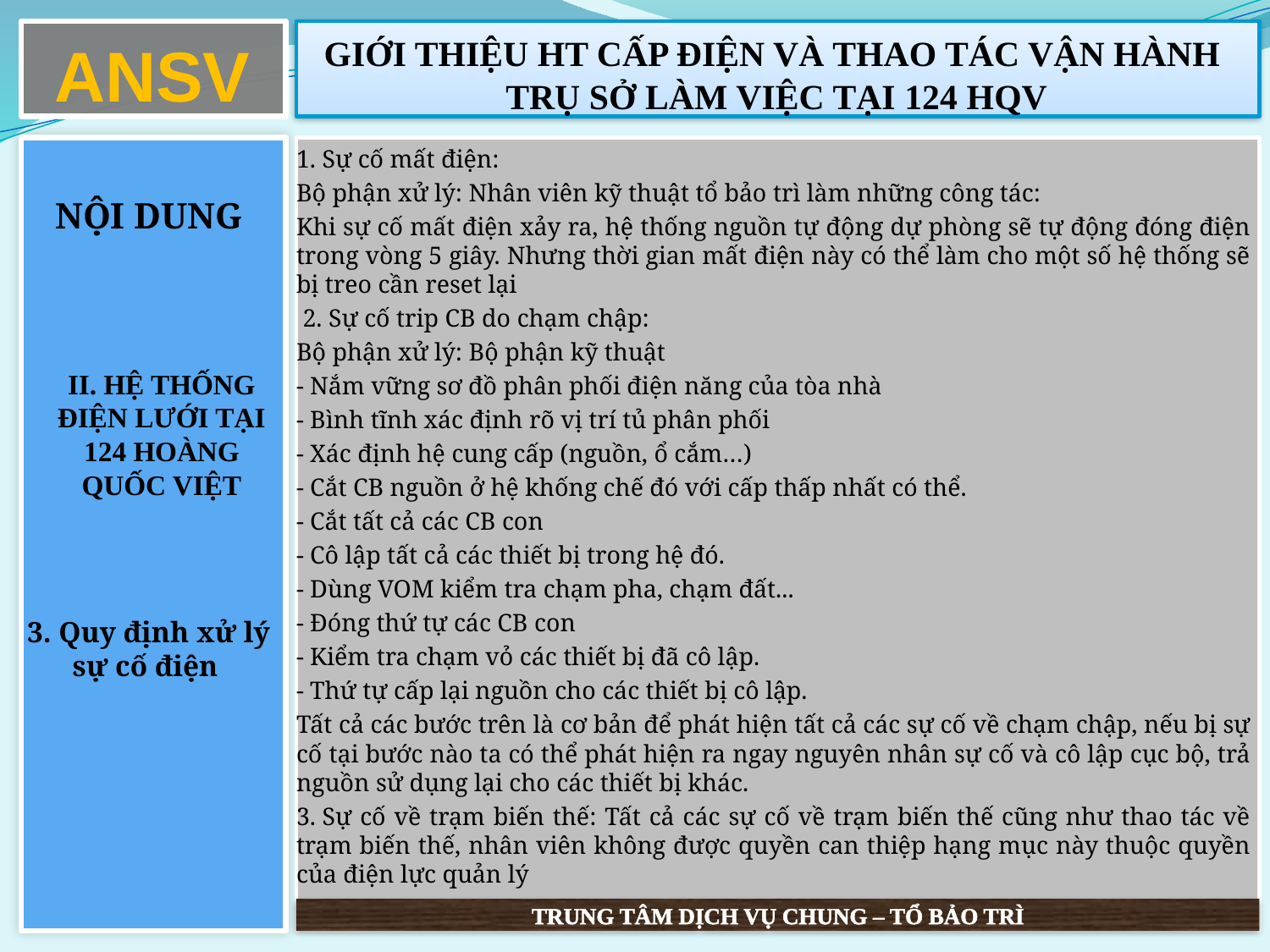

ANSV
# GIỚI THIỆU HT CẤP ĐIỆN VÀ THAO TÁC VẬN HÀNH TRỤ SỞ LÀM VIỆC TẠI 124 HQV

NỘI DUNG

II. HỆ THỐNG ĐIỆN LƯỚI TẠI 124 HOÀNG QUỐC VIỆT

3. Quy định xử lý sự cố điện
1. Sự cố mất điện:
Bộ phận xử lý: Nhân viên kỹ thuật tổ bảo trì làm những công tác:
Khi sự cố mất điện xảy ra, hệ thống nguồn tự động dự phòng sẽ tự động đóng điện trong vòng 5 giây. Nhưng thời gian mất điện này có thể làm cho một số hệ thống sẽ bị treo cần reset lại
 2. Sự cố trip CB do chạm chập:
Bộ phận xử lý: Bộ phận kỹ thuật
- Nắm vững sơ đồ phân phối điện năng của tòa nhà
- Bình tĩnh xác định rõ vị trí tủ phân phối
- Xác định hệ cung cấp (nguồn, ổ cắm…)
- Cắt CB nguồn ở hệ khống chế đó với cấp thấp nhất có thể.
- Cắt tất cả các CB con
- Cô lập tất cả các thiết bị trong hệ đó.
- Dùng VOM kiểm tra chạm pha, chạm đất...
- Đóng thứ tự các CB con
- Kiểm tra chạm vỏ các thiết bị đã cô lập.
- Thứ tự cấp lại nguồn cho các thiết bị cô lập.
Tất cả các bước trên là cơ bản để phát hiện tất cả các sự cố về chạm chập, nếu bị sự cố tại bước nào ta có thể phát hiện ra ngay nguyên nhân sự cố và cô lập cục bộ, trả nguồn sử dụng lại cho các thiết bị khác.
3. Sự cố về trạm biến thế: Tất cả các sự cố về trạm biến thế cũng như thao tác về trạm biến thế, nhân viên không được quyền can thiệp hạng mục này thuộc quyền của điện lực quản lý

TRUNG TÂM DỊCH VỤ CHUNG – TỔ BẢO TRÌ